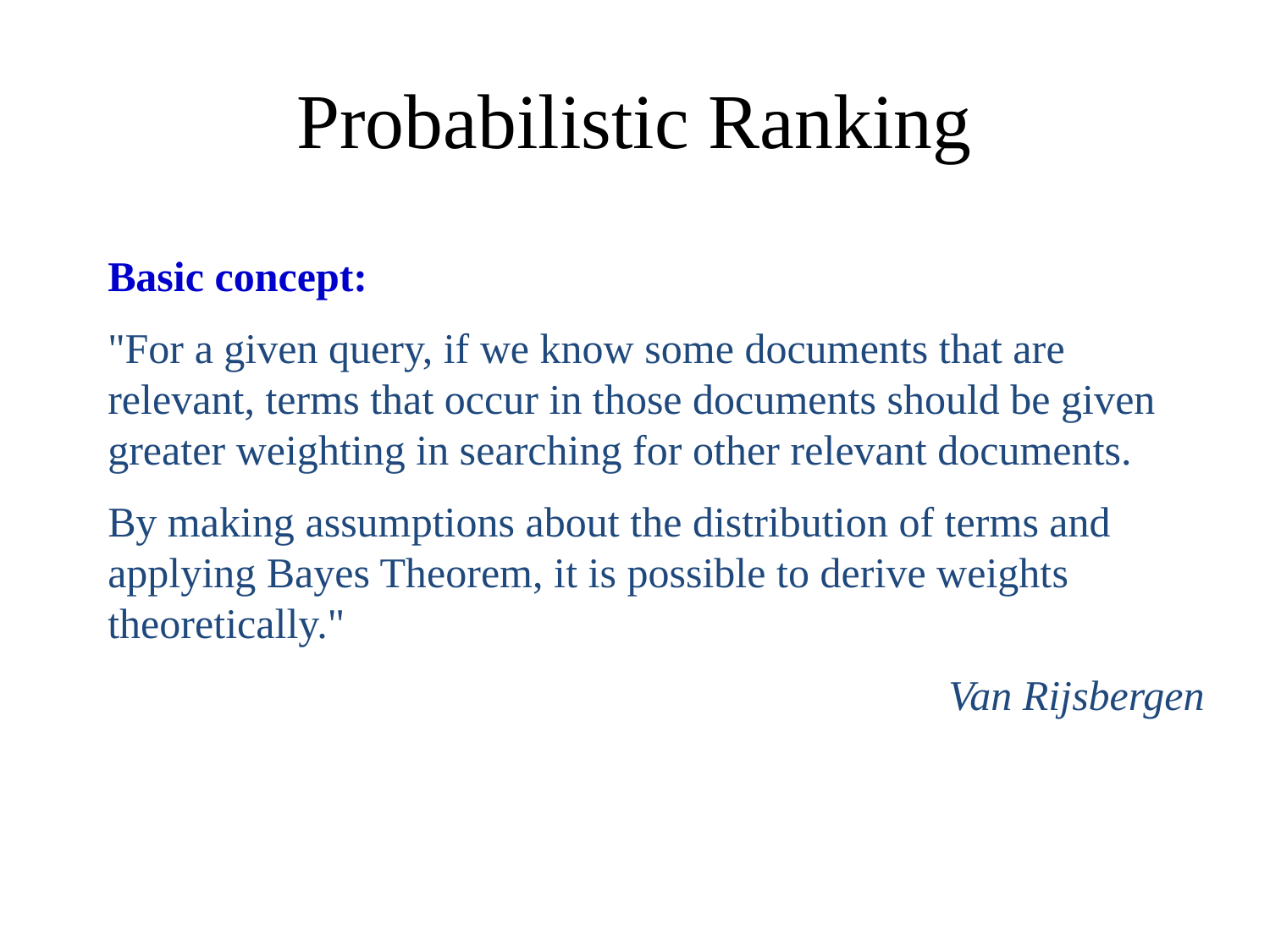

# Probabilistic Ranking
Basic concept:
"For a given query, if we know some documents that are relevant, terms that occur in those documents should be given greater weighting in searching for other relevant documents.
By making assumptions about the distribution of terms and applying Bayes Theorem, it is possible to derive weights theoretically."
Van Rijsbergen